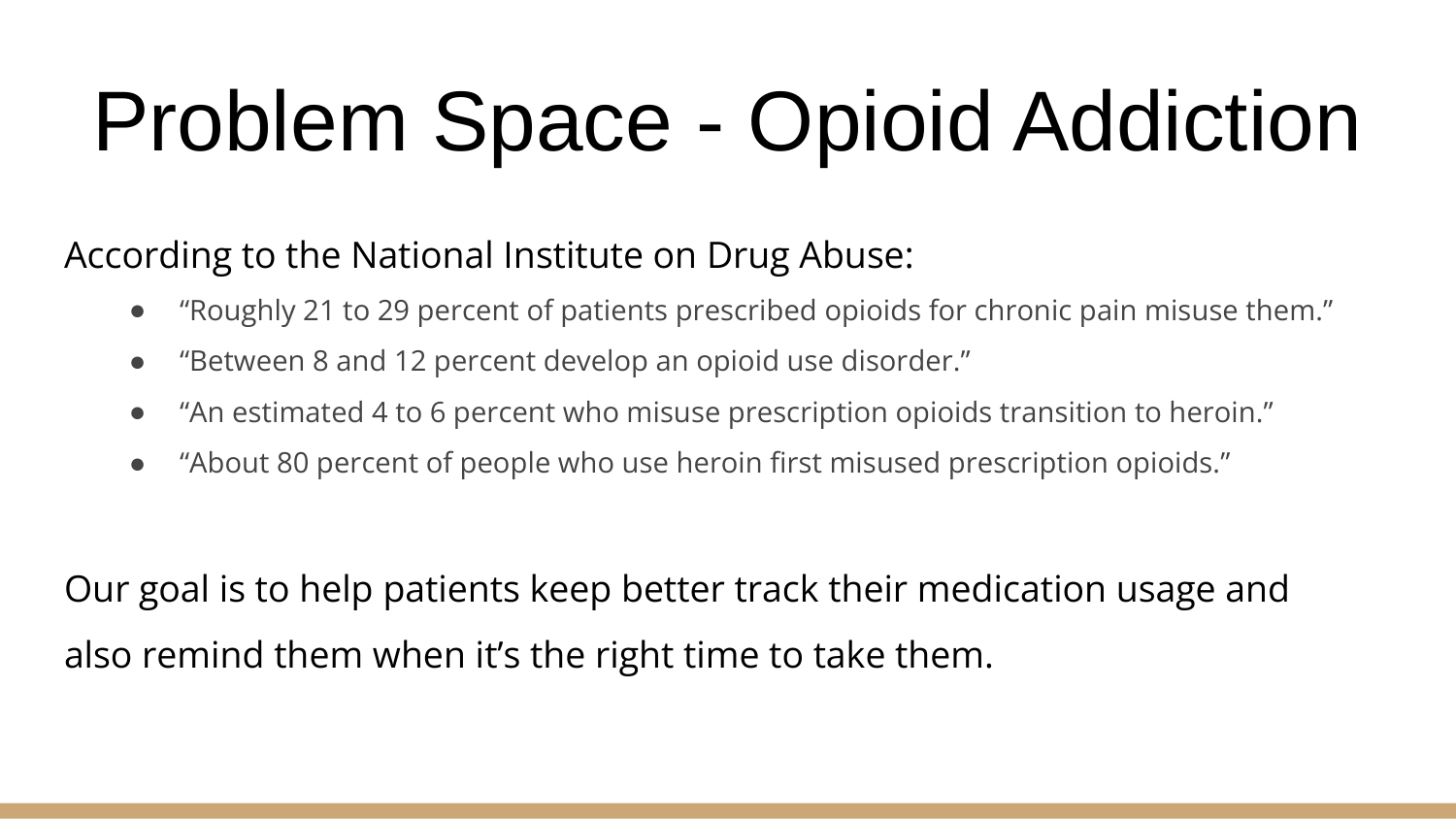

# Problem Space - Opioid Addiction
According to the National Institute on Drug Abuse:
“Roughly 21 to 29 percent of patients prescribed opioids for chronic pain misuse them.”
“Between 8 and 12 percent develop an opioid use disorder.”
“An estimated 4 to 6 percent who misuse prescription opioids transition to heroin.”
“About 80 percent of people who use heroin first misused prescription opioids.”

Our goal is to help patients keep better track their medication usage and also remind them when it’s the right time to take them.